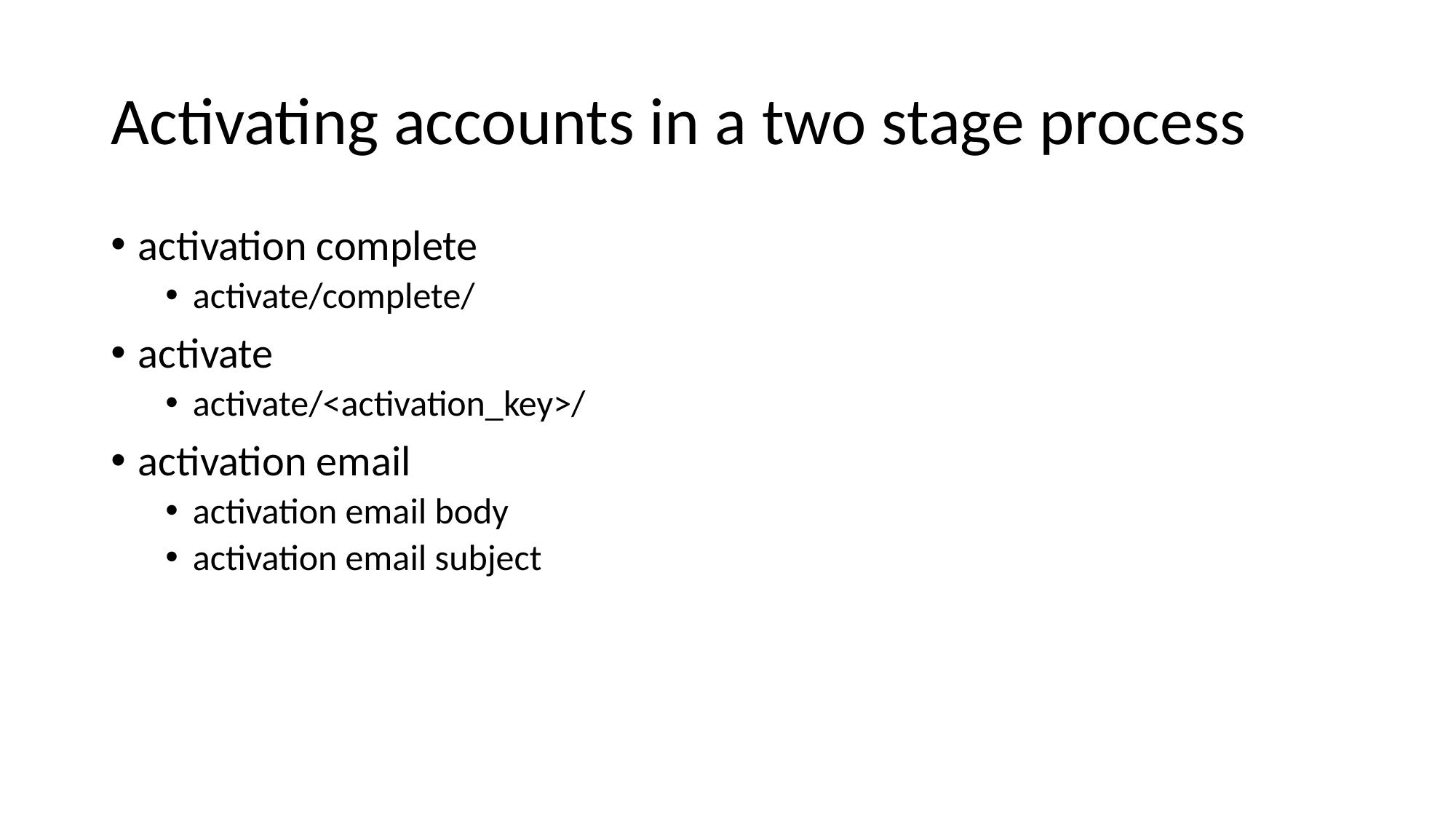

# Activating accounts in a two stage process
activation complete
activate/complete/
activate
activate/<activation_key>/
activation email
activation email body
activation email subject